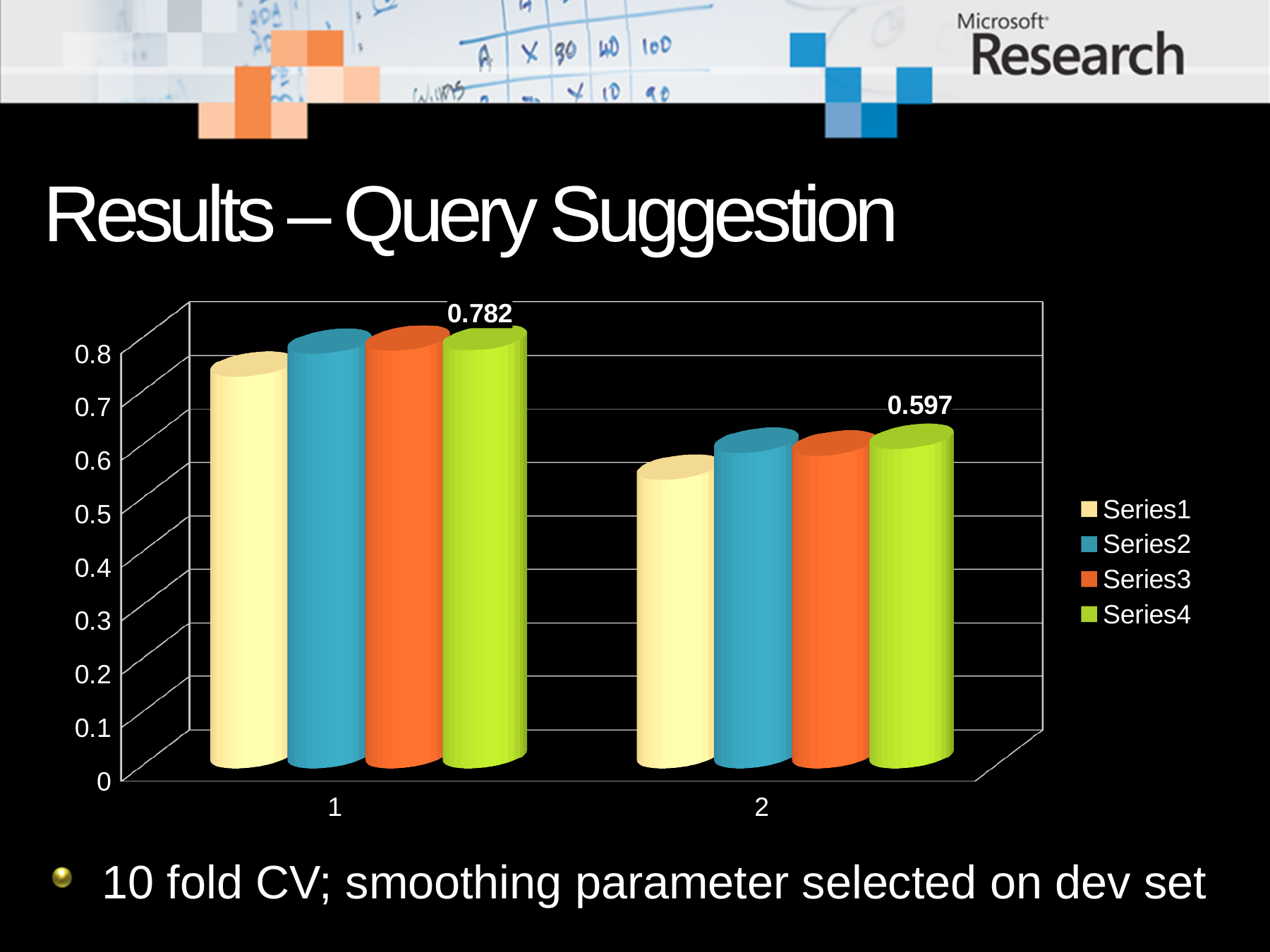

# Results – Query Suggestion

[unsupported chart]

10 fold CV; smoothing parameter selected on dev set